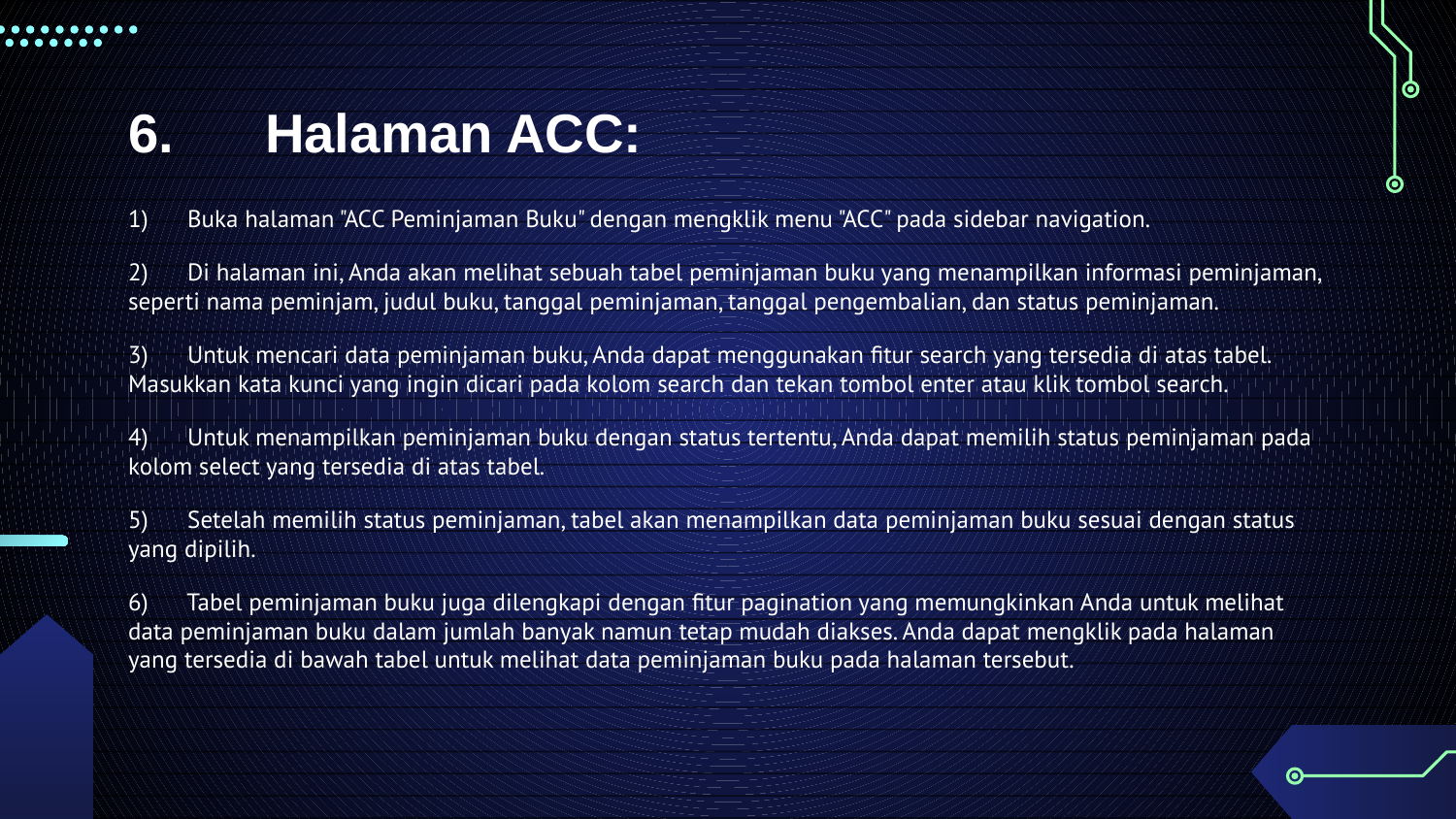

# 6.      Halaman ACC:
1)      Buka halaman "ACC Peminjaman Buku" dengan mengklik menu "ACC" pada sidebar navigation.
2)      Di halaman ini, Anda akan melihat sebuah tabel peminjaman buku yang menampilkan informasi peminjaman, seperti nama peminjam, judul buku, tanggal peminjaman, tanggal pengembalian, dan status peminjaman.
3)      Untuk mencari data peminjaman buku, Anda dapat menggunakan fitur search yang tersedia di atas tabel. Masukkan kata kunci yang ingin dicari pada kolom search dan tekan tombol enter atau klik tombol search.
4)      Untuk menampilkan peminjaman buku dengan status tertentu, Anda dapat memilih status peminjaman pada kolom select yang tersedia di atas tabel.
5)      Setelah memilih status peminjaman, tabel akan menampilkan data peminjaman buku sesuai dengan status yang dipilih.
6)      Tabel peminjaman buku juga dilengkapi dengan fitur pagination yang memungkinkan Anda untuk melihat data peminjaman buku dalam jumlah banyak namun tetap mudah diakses. Anda dapat mengklik pada halaman yang tersedia di bawah tabel untuk melihat data peminjaman buku pada halaman tersebut.